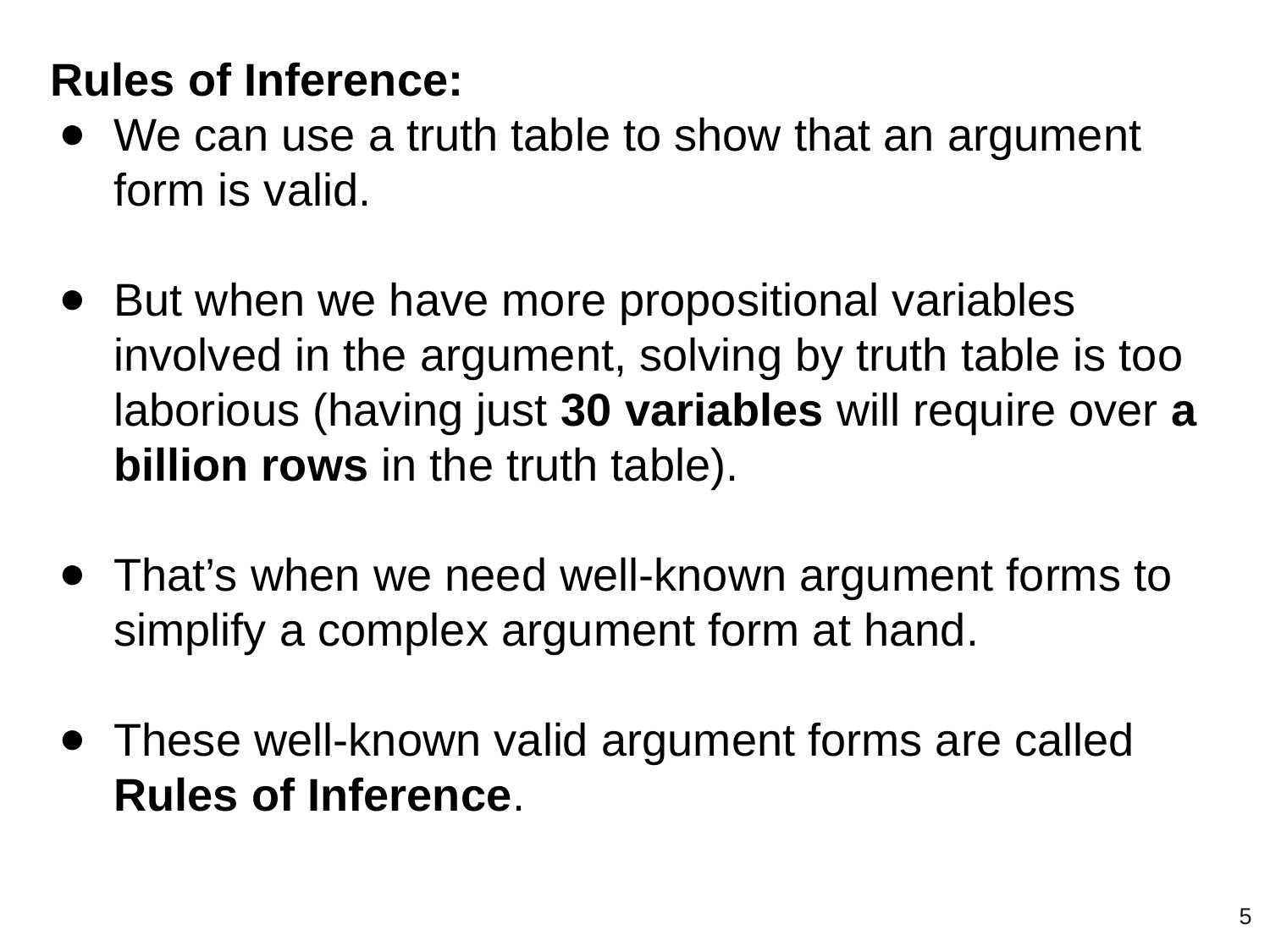

Rules of Inference:
We can use a truth table to show that an argument form is valid.

But when we have more propositional variables involved in the argument, solving by truth table is too laborious (having just 30 variables will require over a billion rows in the truth table).

That’s when we need well-known argument forms to simplify a complex argument form at hand.

These well-known valid argument forms are called Rules of Inference.
5